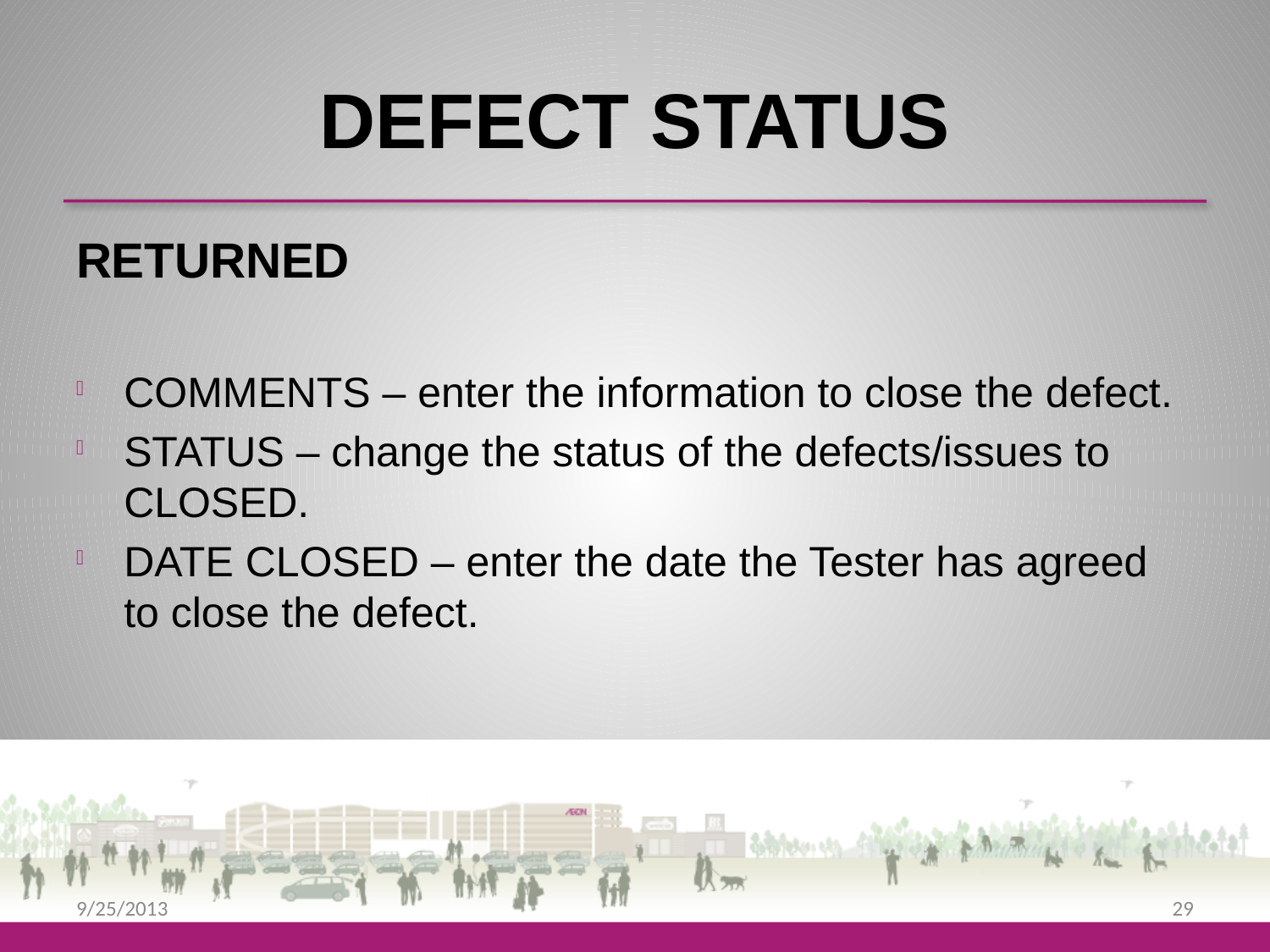

# DEFECT STATUS
RETURNED

COMMENTS – enter the information to close the defect.
STATUS – change the status of the defects/issues to CLOSED.
DATE CLOSED – enter the date the Tester has agreed to close the defect.

9/25/2013

29